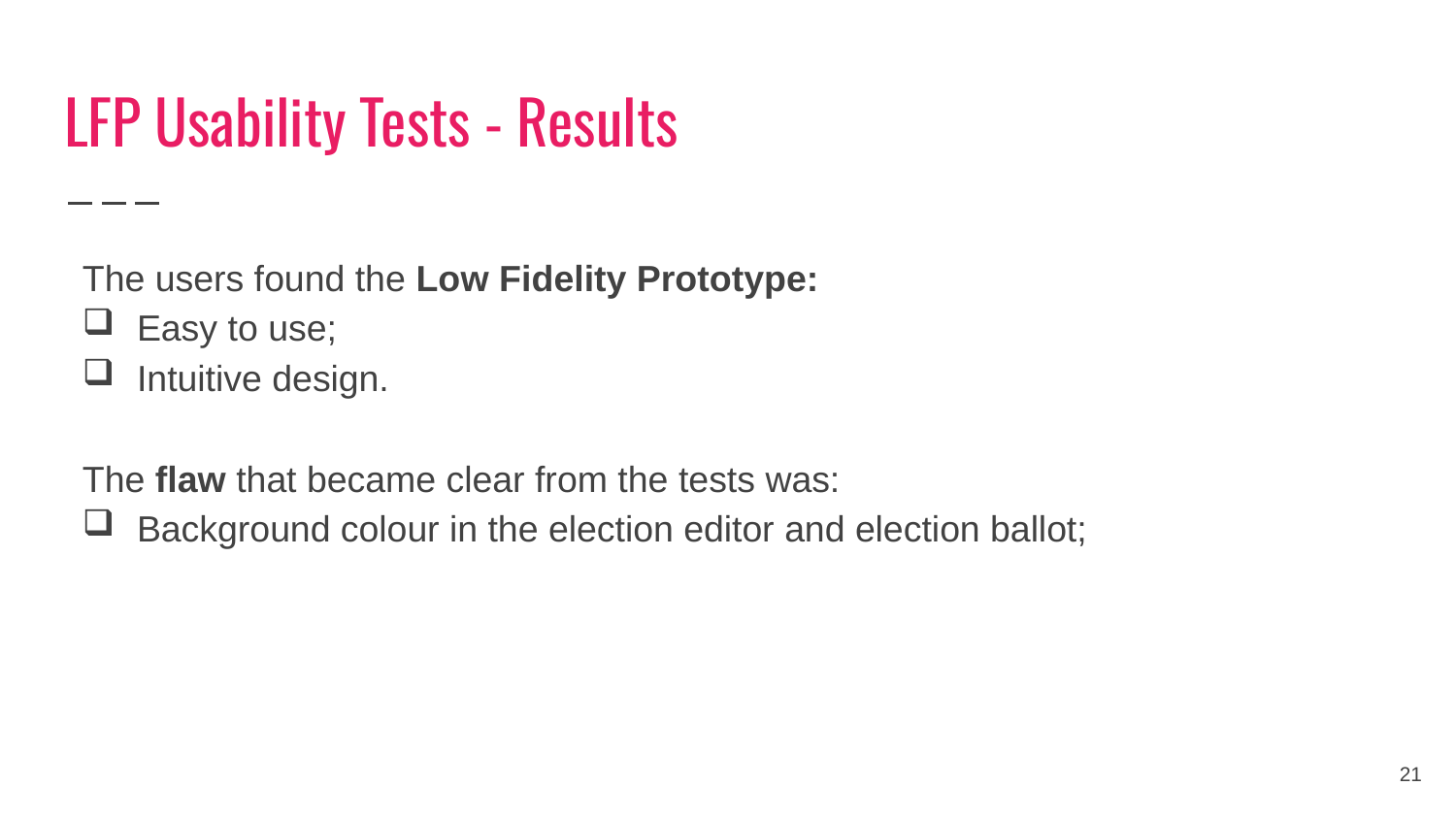

# LFP Usability Tests - Results
The users found the Low Fidelity Prototype:
Easy to use;
Intuitive design.

The flaw that became clear from the tests was:
Background colour in the election editor and election ballot;
21